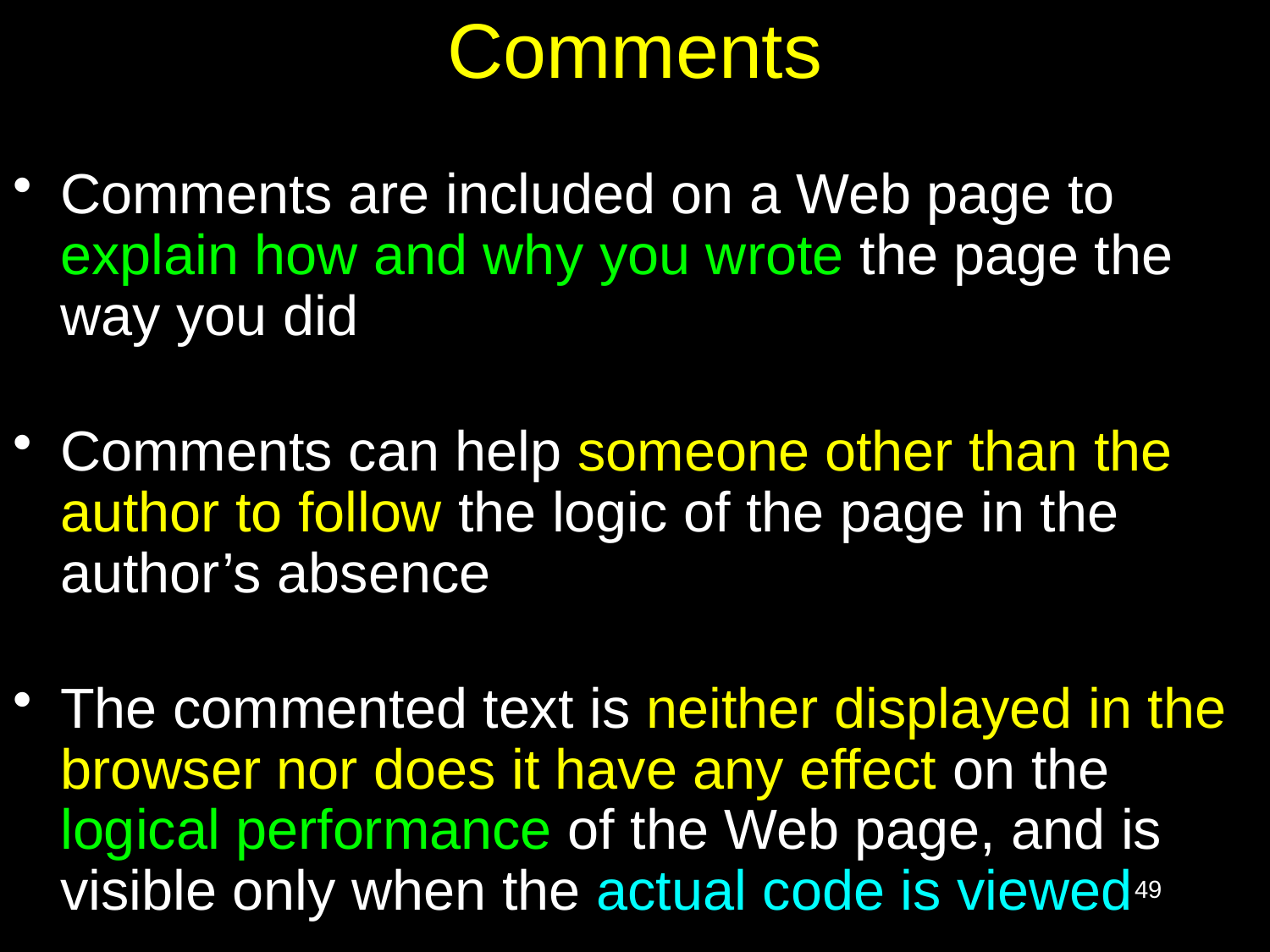

# Comments
Comments are included on a Web page to explain how and why you wrote the page the way you did

Comments can help someone other than the author to follow the logic of the page in the author’s absence

The commented text is neither displayed in the browser nor does it have any effect on the logical performance of the Web page, and is visible only when the actual code is viewed
49